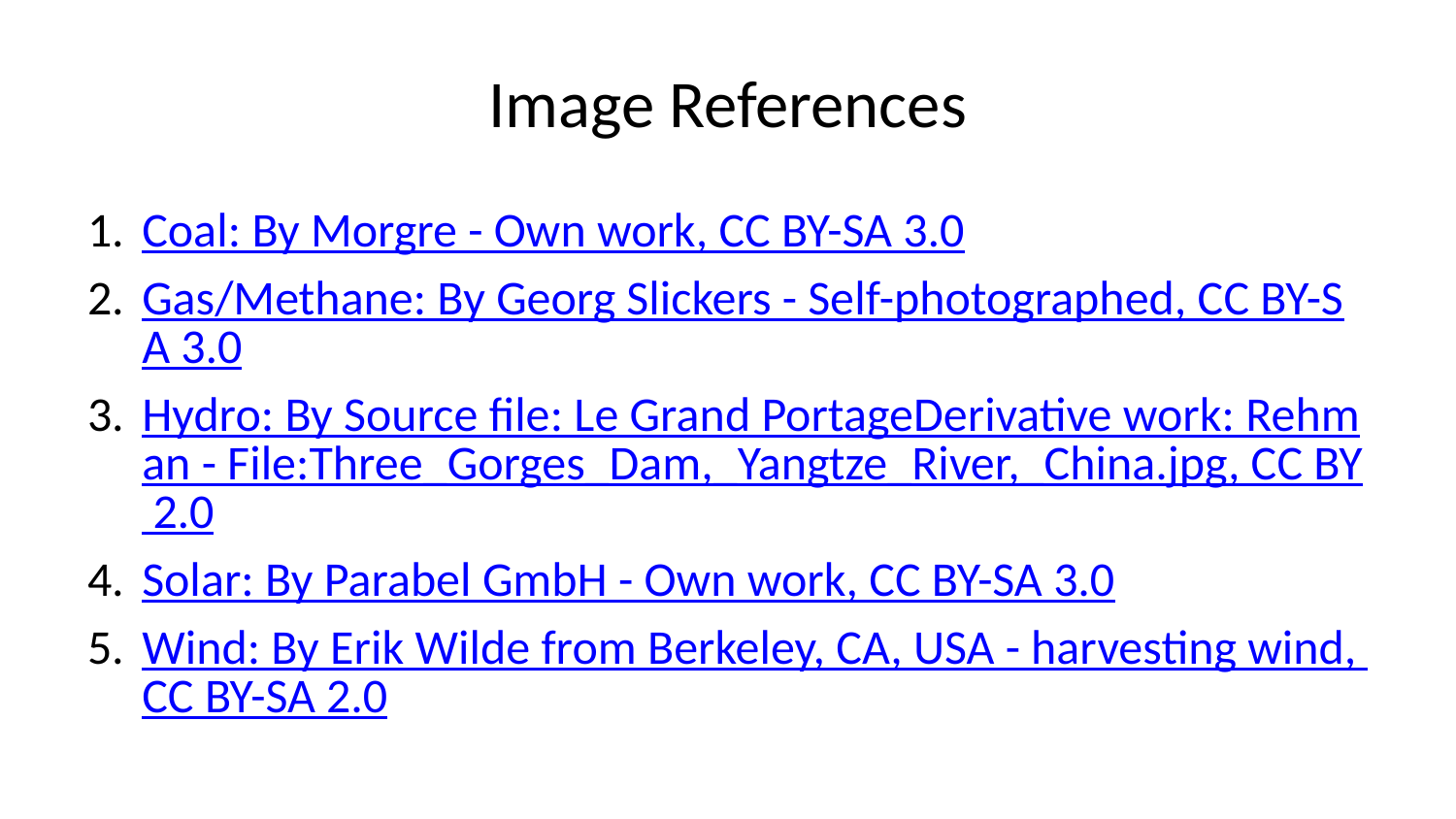

# Image References
Coal: By Morgre - Own work, CC BY-SA 3.0
Gas/Methane: By Georg Slickers - Self-photographed, CC BY-SA 3.0
Hydro: By Source file: Le Grand PortageDerivative work: Rehman - File:Three_Gorges_Dam,_Yangtze_River,_China.jpg, CC BY 2.0
Solar: By Parabel GmbH - Own work, CC BY-SA 3.0
Wind: By Erik Wilde from Berkeley, CA, USA - harvesting wind, CC BY-SA 2.0